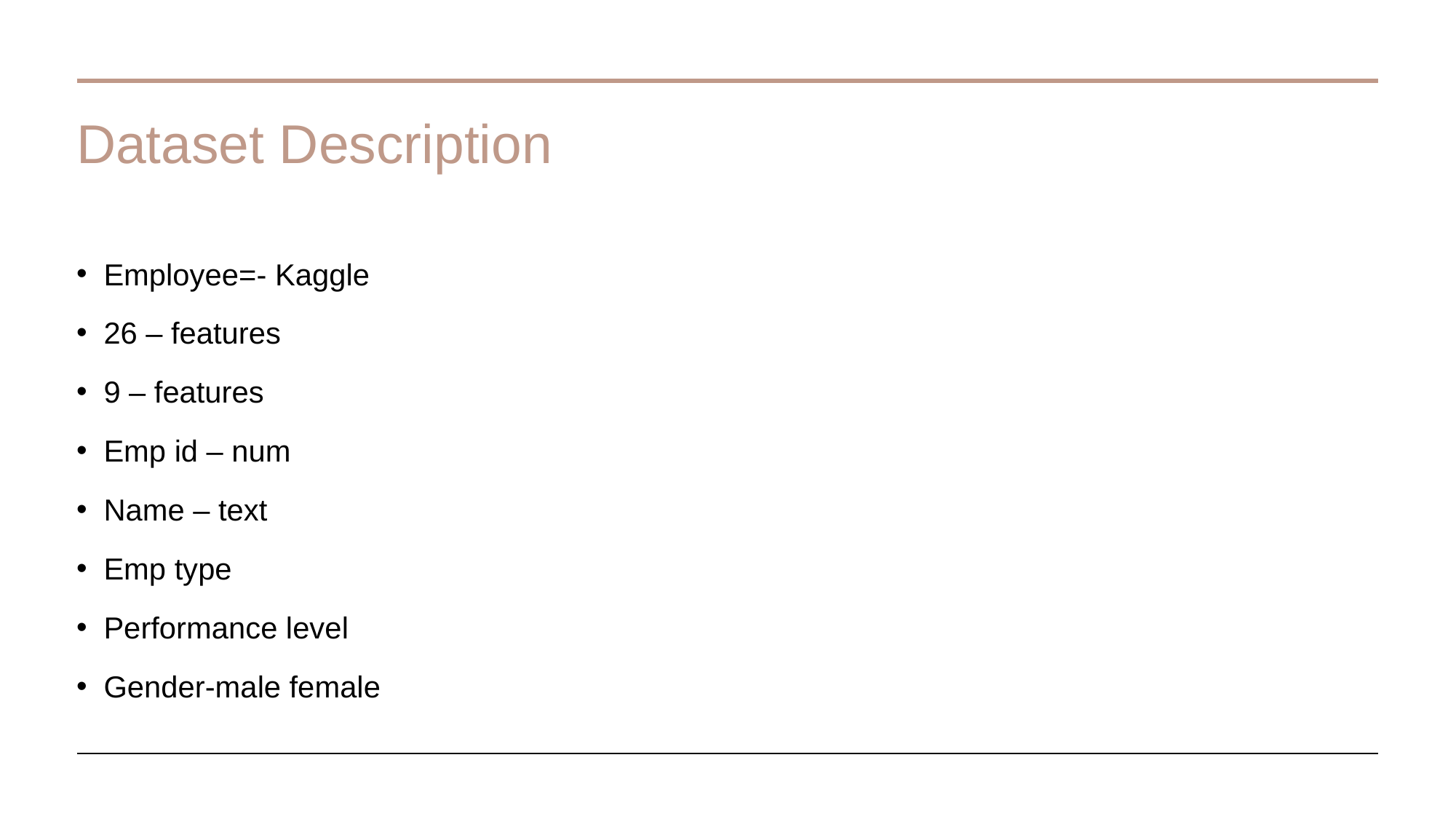

# Dataset Description
Employee=- Kaggle
26 – features
9 – features
Emp id – num
Name – text
Emp type
Performance level
Gender-male female